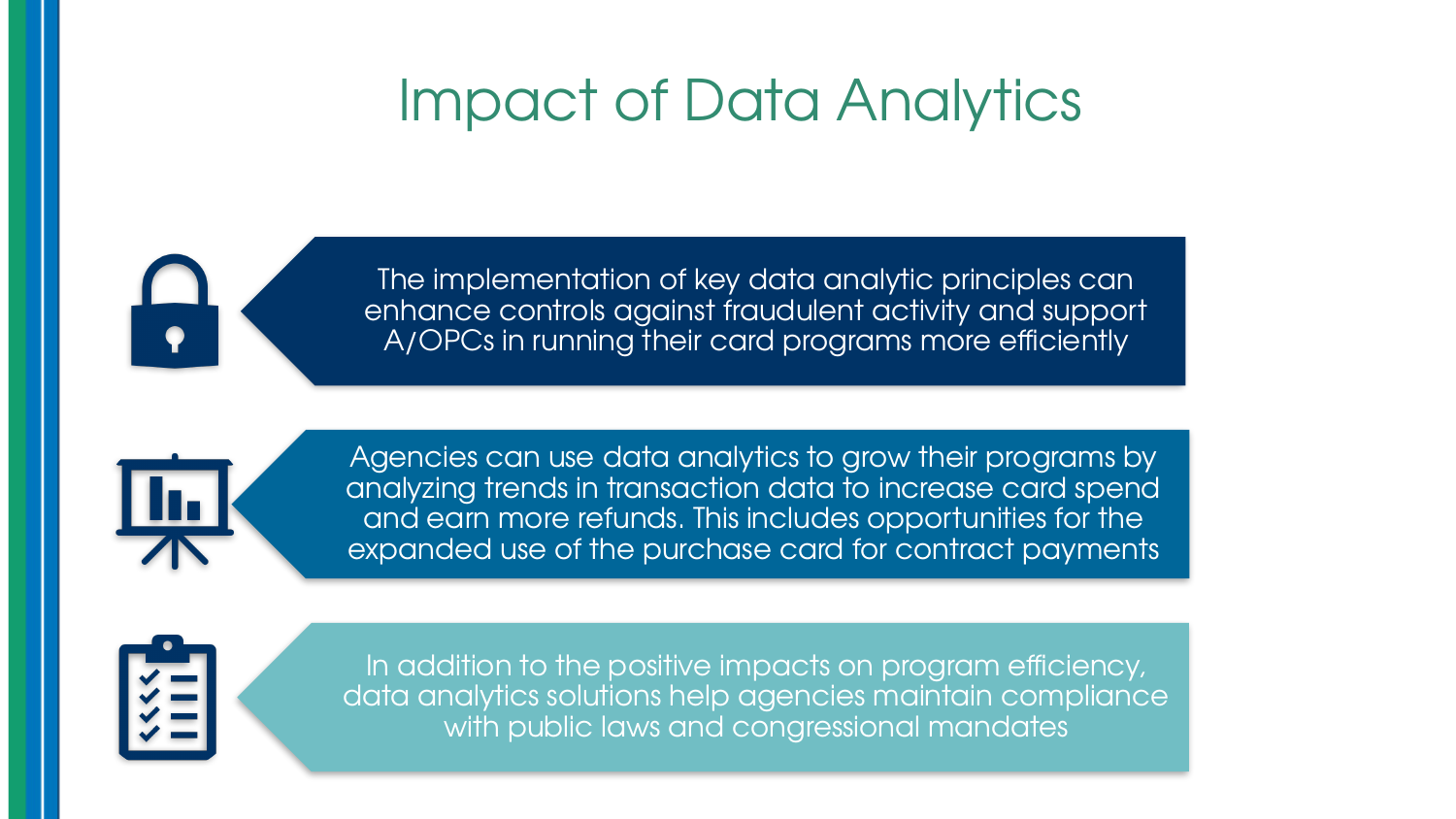

# Impact of Data Analytics

The implementation of key data analytic principles can enhance controls against fraudulent activity and support A/OPCs in running their card programs more efficiently

Agencies can use data analytics to grow their programs by analyzing trends in transaction data to increase card spend and earn more refunds. This includes opportunities for the expanded use of the purchase card for contract payments

In addition to the positive impacts on program efficiency, data analytics solutions help agencies maintain compliance with public laws and congressional mandates